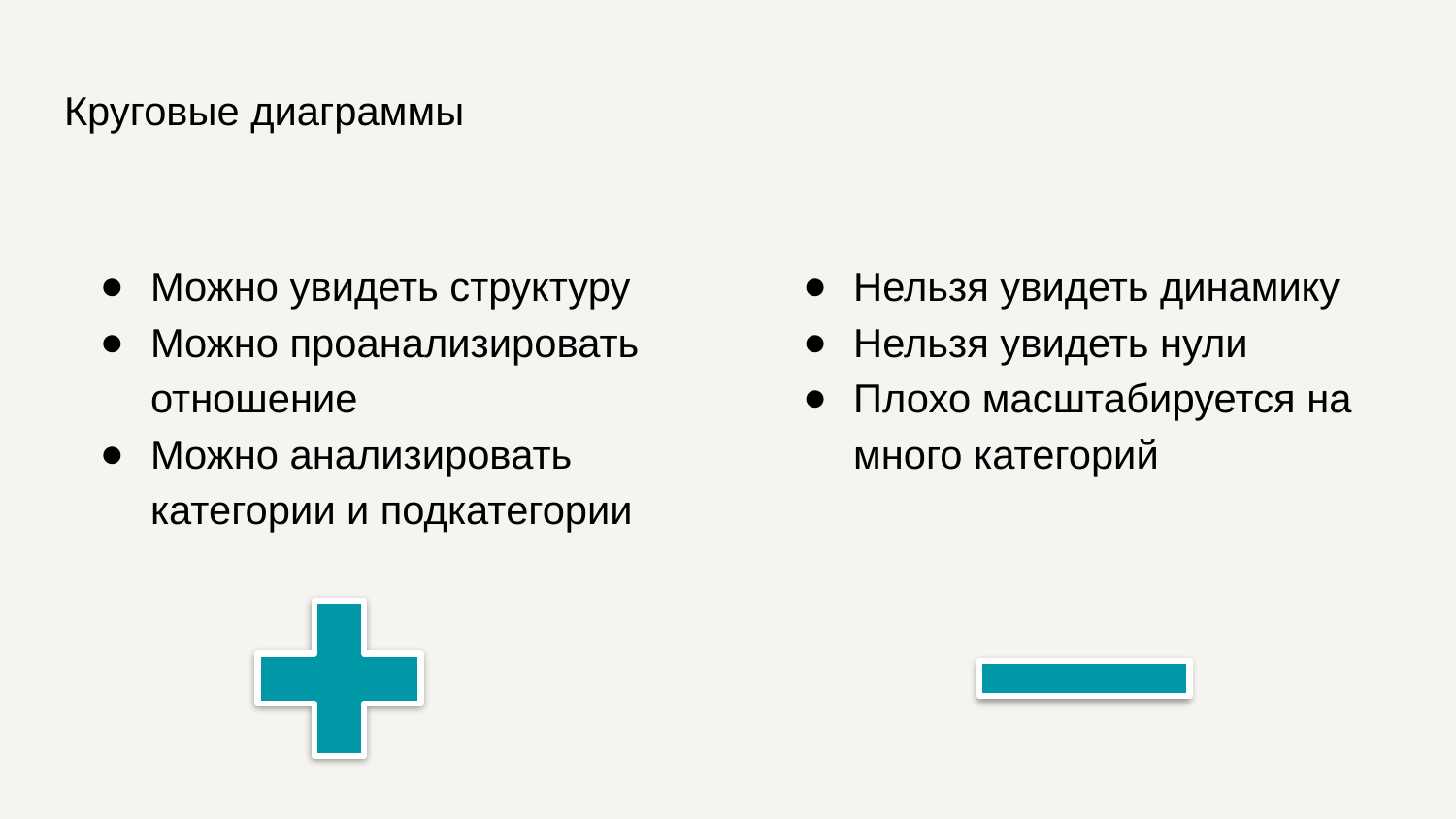

# Круговые диаграммы
Можно увидеть структуру
Можно проанализировать отношение
Можно анализировать категории и подкатегории
Нельзя увидеть динамику
Нельзя увидеть нули
Плохо масштабируется на много категорий